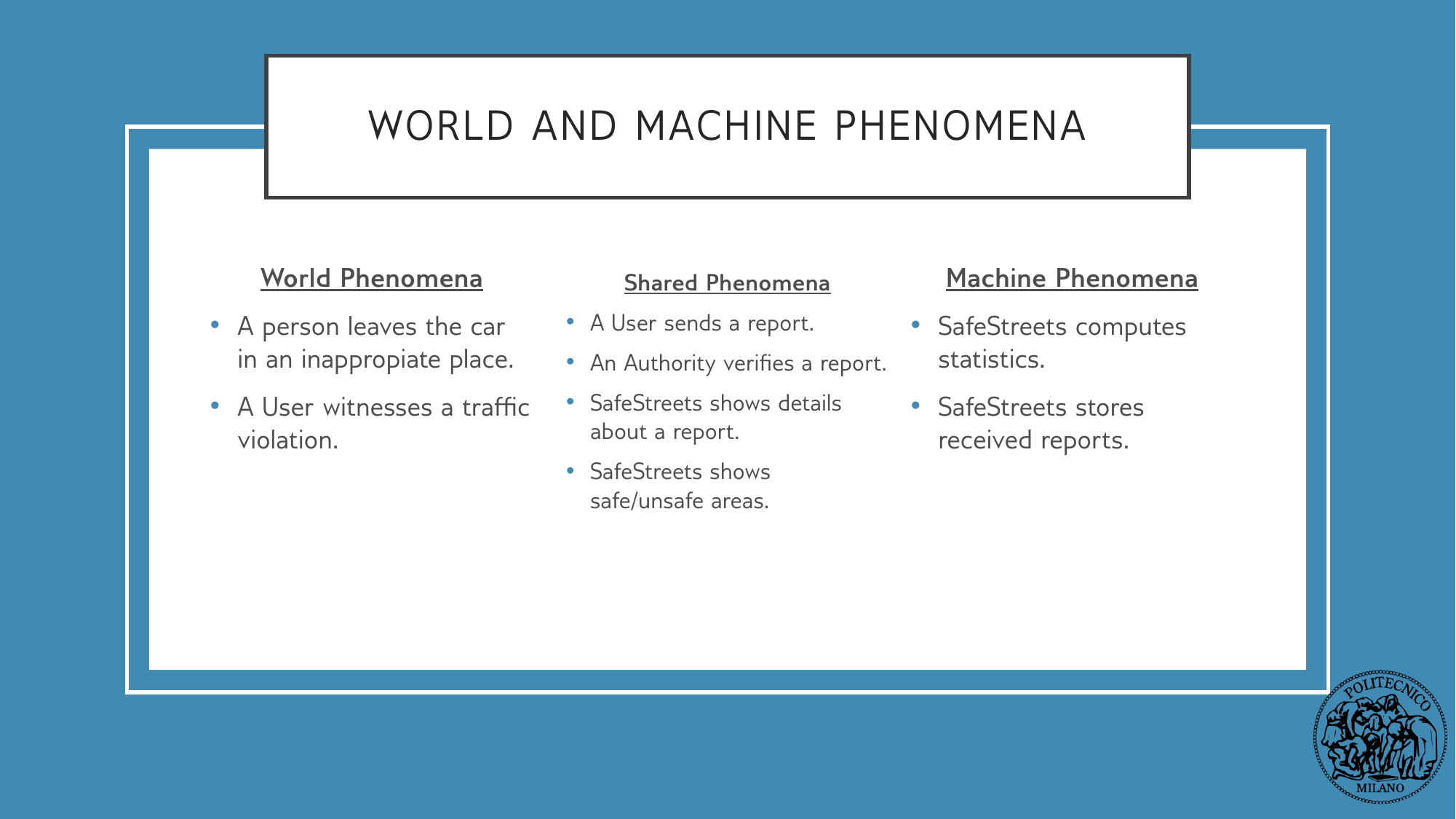

# World and machine phenomena

World Phenomena
A person leaves the car in an inappropiate place.
A User witnesses a traffic violation.

Machine Phenomena
SafeStreets computes statistics.
SafeStreets stores received reports.
Shared Phenomena
A User sends a report.
An Authority verifies a report.
SafeStreets shows details about a report.
SafeStreets shows safe/unsafe areas.